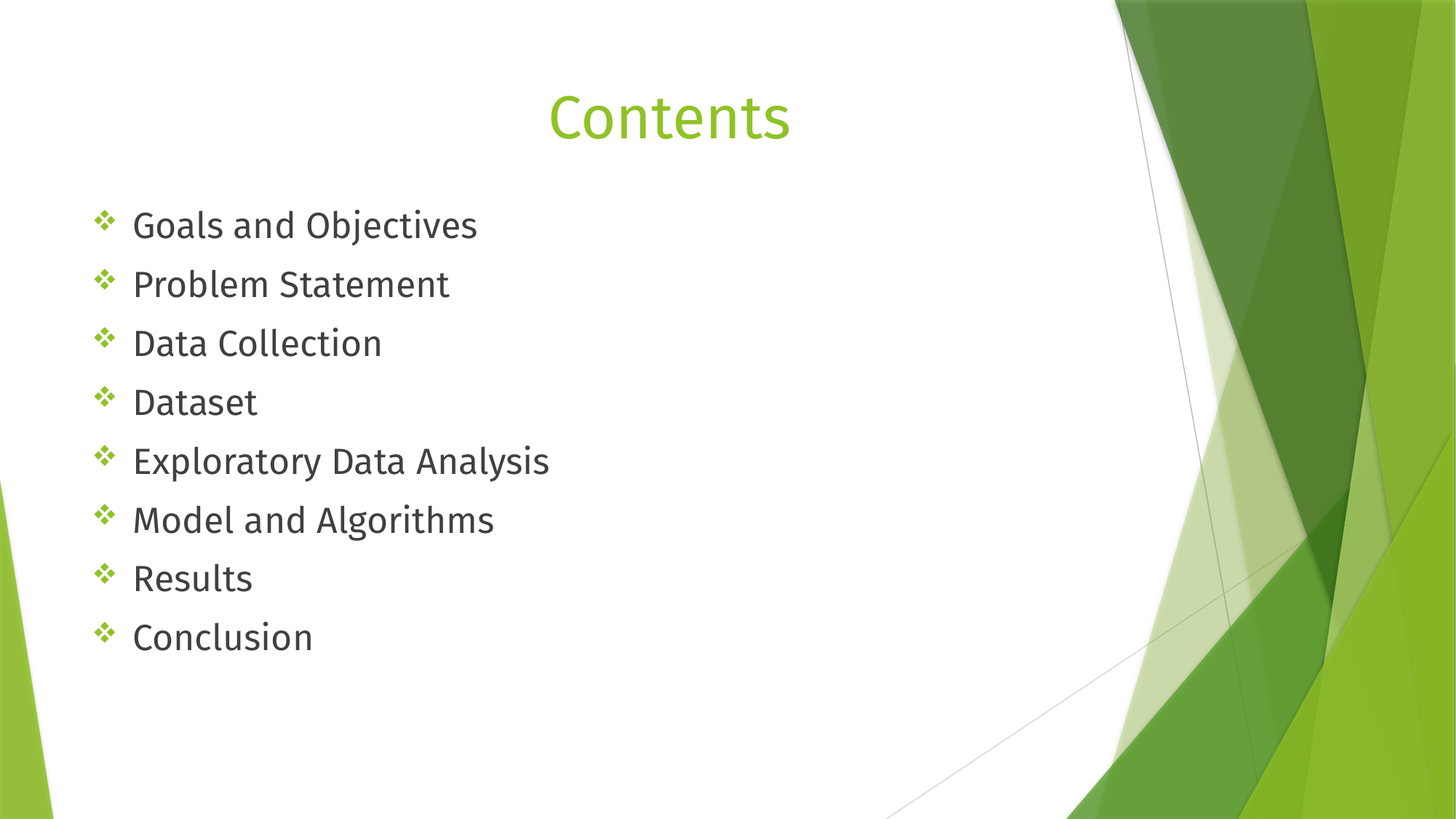

# Contents
Goals and Objectives
Problem Statement
Data Collection
Dataset
Exploratory Data Analysis
Model and Algorithms
Results
Conclusion